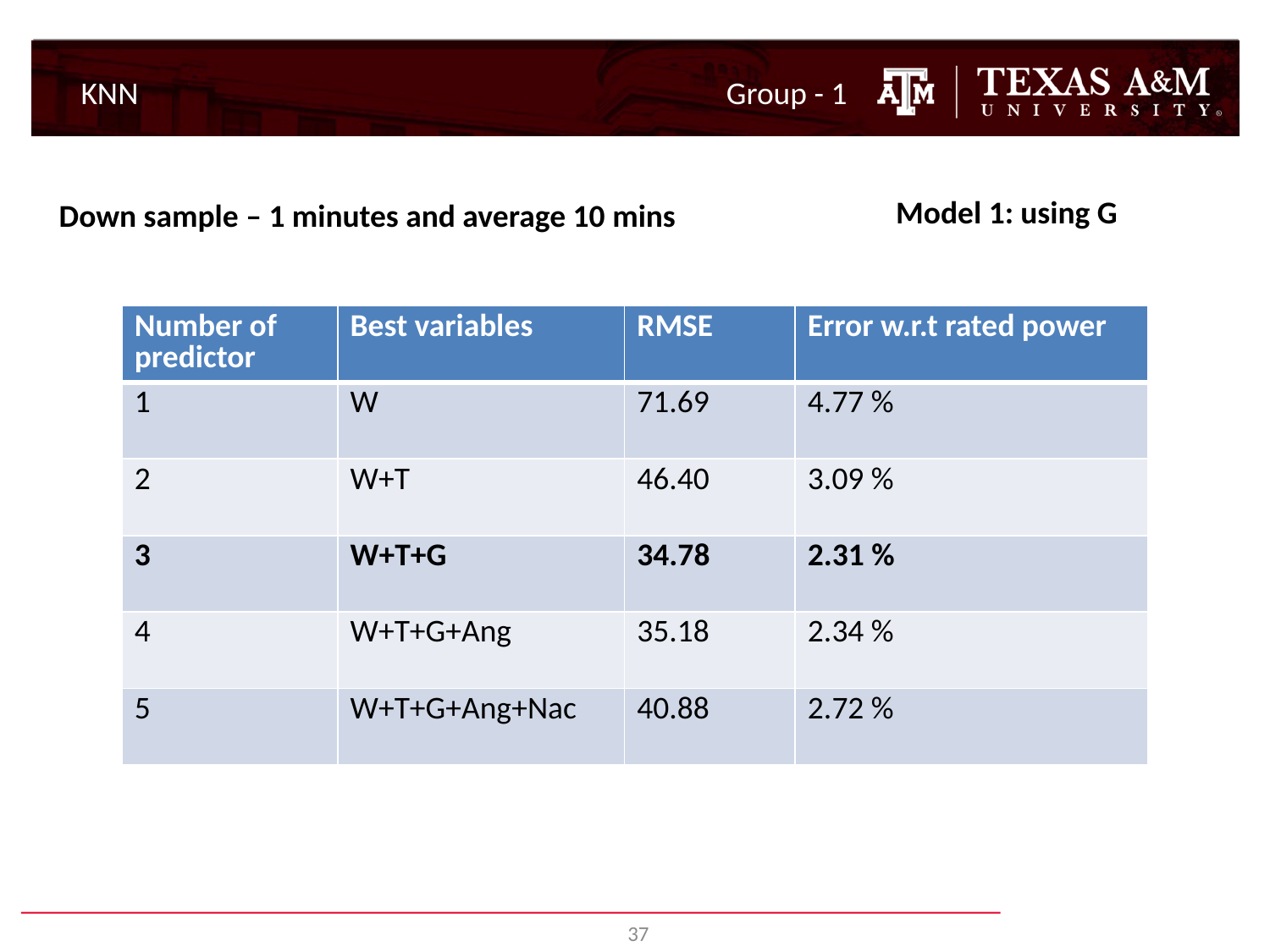

KNN
Group - 1
Model 1: using G
Down sample – 1 minutes and average 10 mins
| Number of predictor | Best variables | RMSE | Error w.r.t rated power |
| --- | --- | --- | --- |
| 1 | W | 71.69 | 4.77 % |
| 2 | W+T | 46.40 | 3.09 % |
| 3 | W+T+G | 34.78 | 2.31 % |
| 4 | W+T+G+Ang | 35.18 | 2.34 % |
| 5 | W+T+G+Ang+Nac | 40.88 | 2.72 % |
37